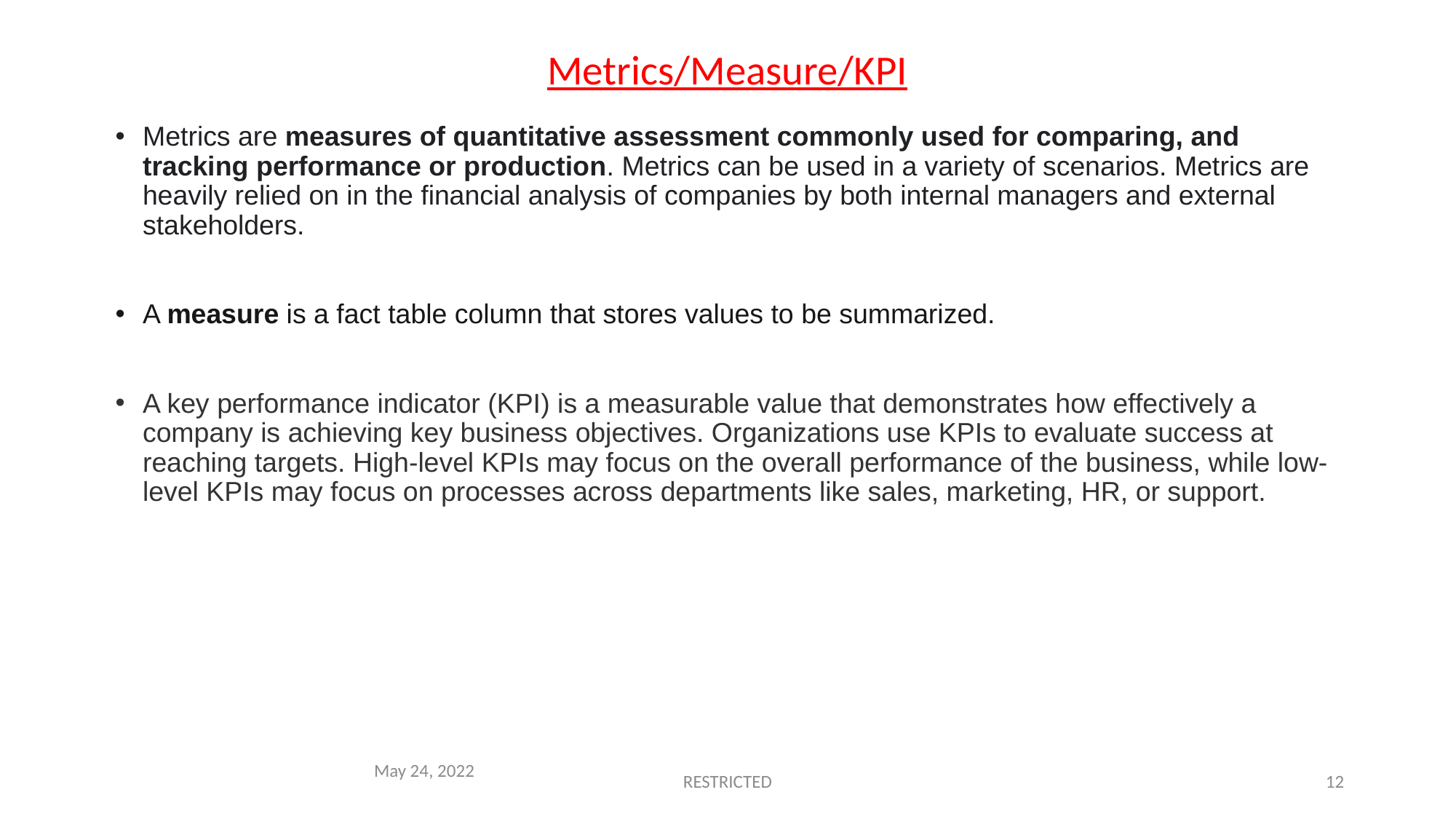

# Metrics/Measure/KPI
Metrics are measures of quantitative assessment commonly used for comparing, and tracking performance or production. Metrics can be used in a variety of scenarios. Metrics are heavily relied on in the financial analysis of companies by both internal managers and external stakeholders.

A measure is a fact table column that stores values to be summarized.

A key performance indicator (KPI) is a measurable value that demonstrates how effectively a company is achieving key business objectives. Organizations use KPIs to evaluate success at reaching targets. High-level KPIs may focus on the overall performance of the business, while low-level KPIs may focus on processes across departments like sales, marketing, HR, or support.
May 24, 2022

RESTRICTED
12